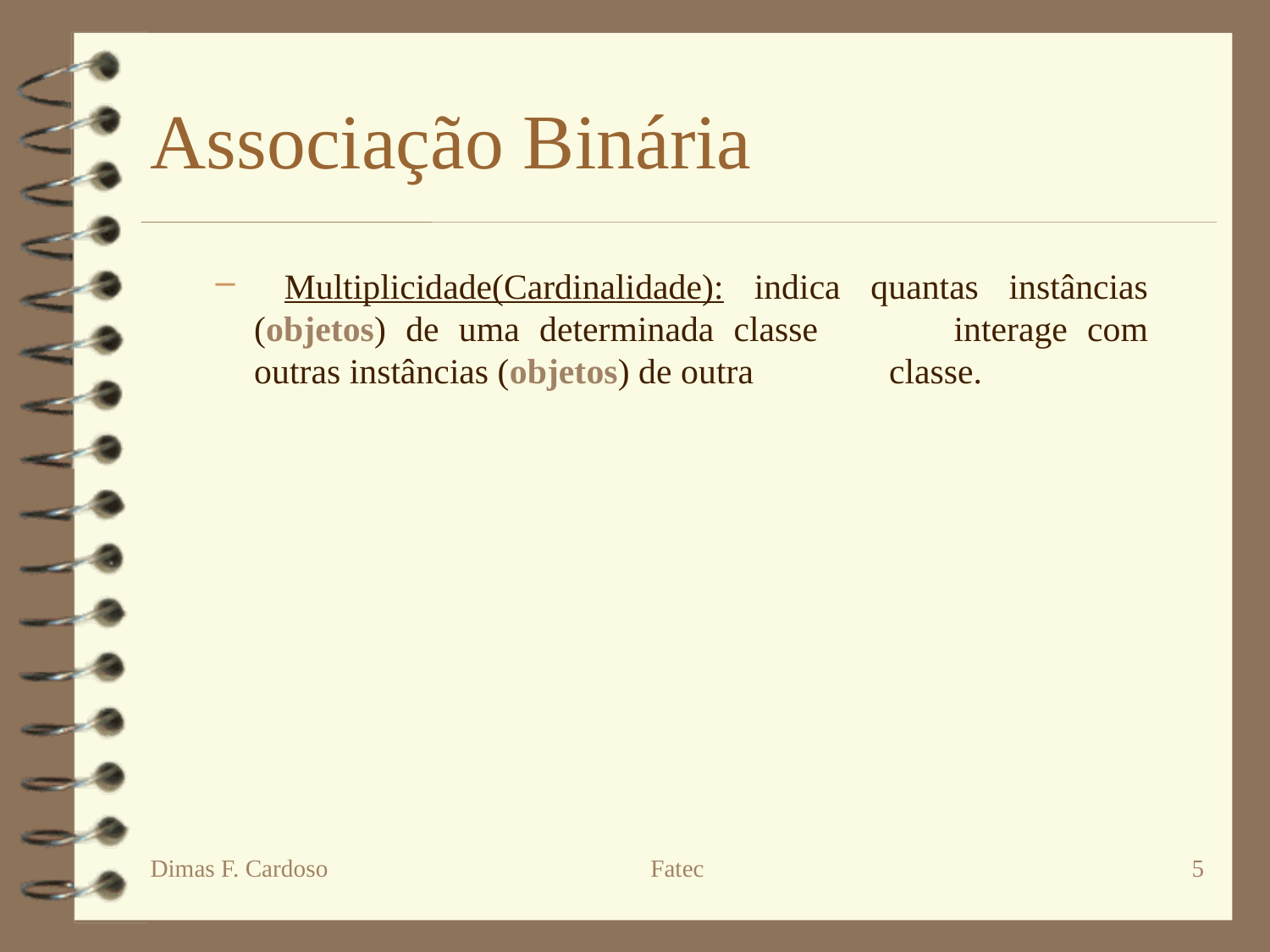

# Associação Binária
 Multiplicidade(Cardinalidade): indica quantas instâncias (objetos) de uma determinada classe  	interage com outras instâncias (objetos) de outra 	classe.
Dimas F. Cardoso
Fatec
5